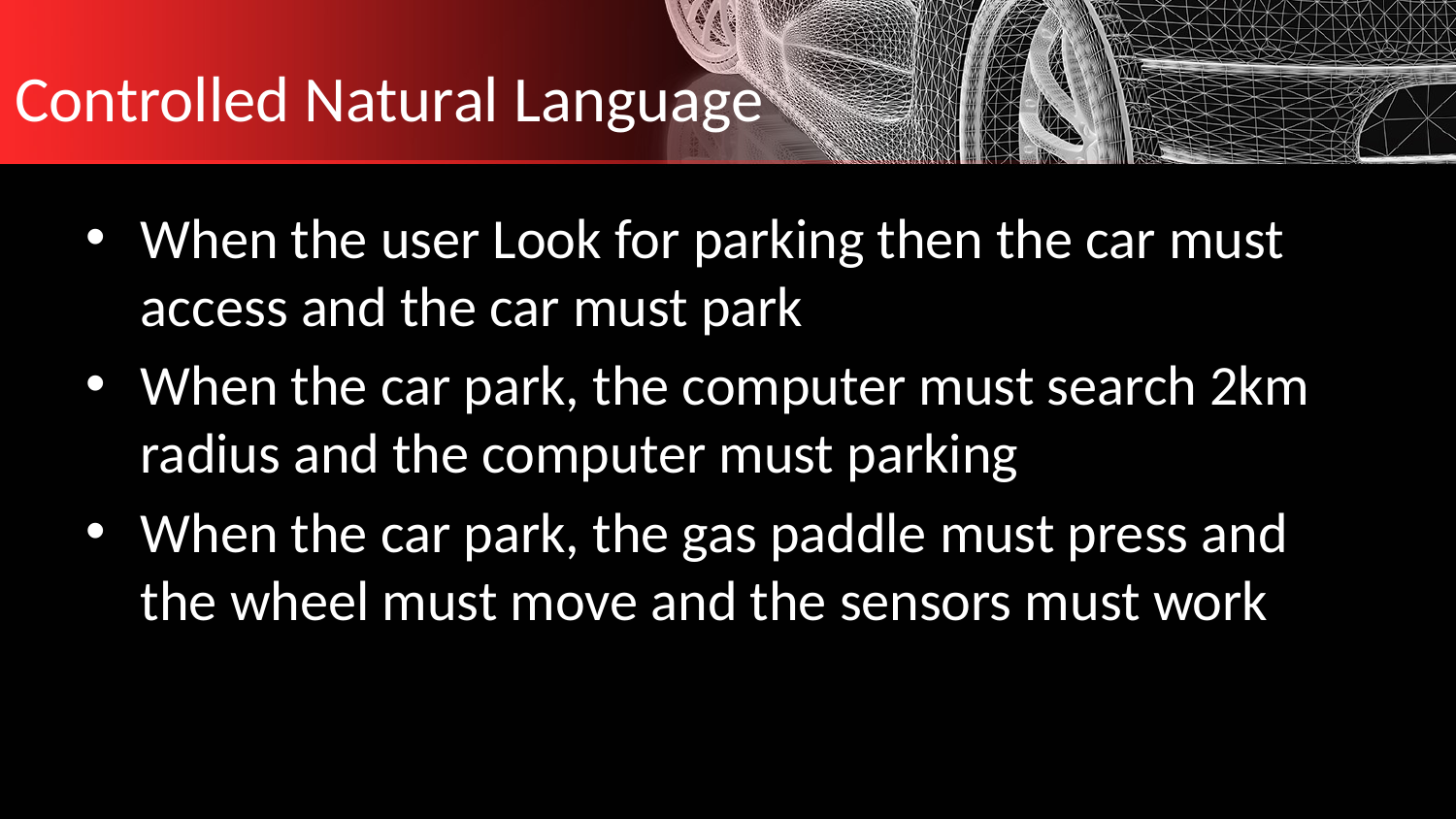

# Controlled Natural Language
When the user Look for parking then the car must access and the car must park
When the car park, the computer must search 2km radius and the computer must parking
When the car park, the gas paddle must press and the wheel must move and the sensors must work